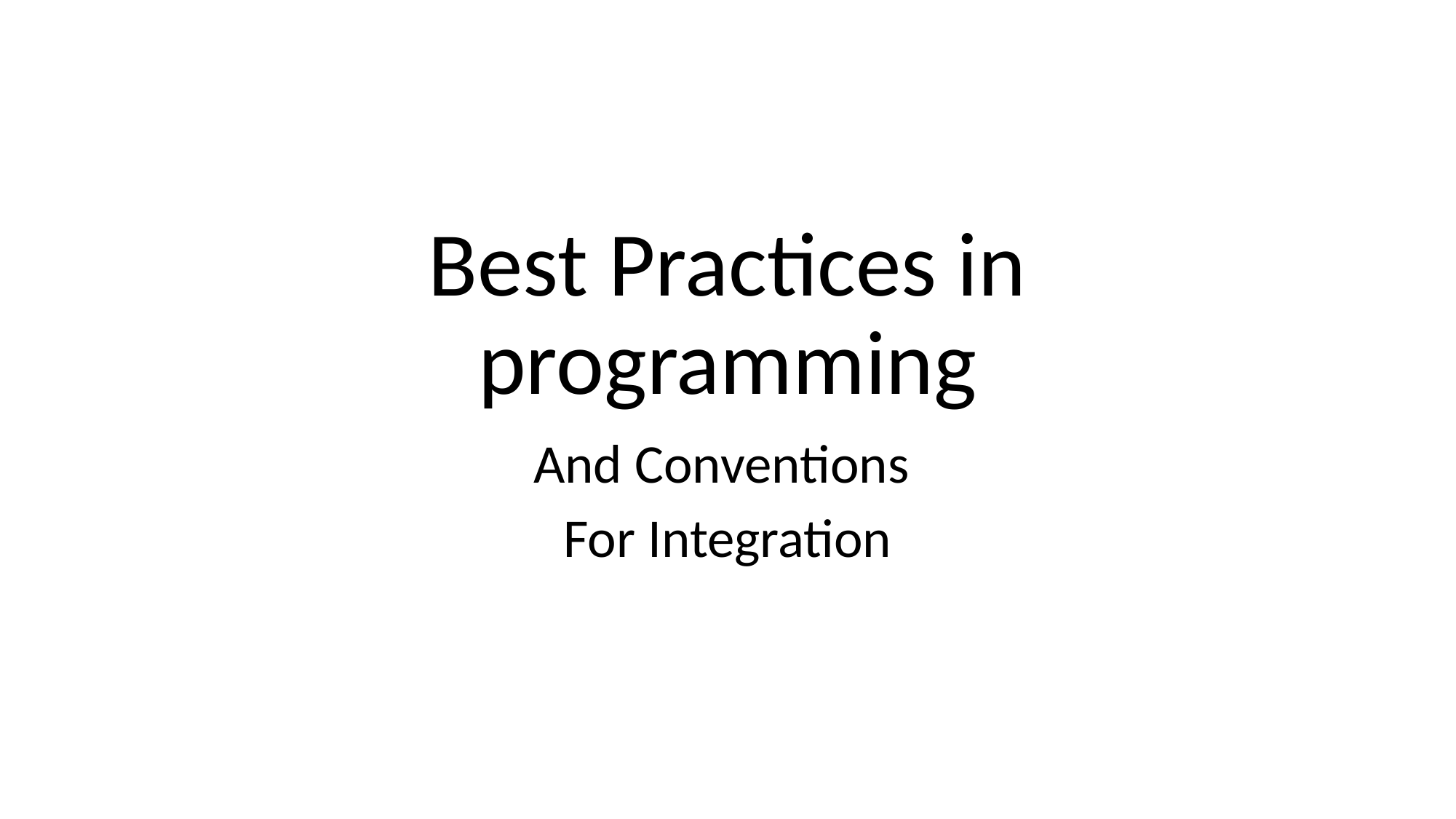

# Best Practices in programming
And Conventions
For Integration